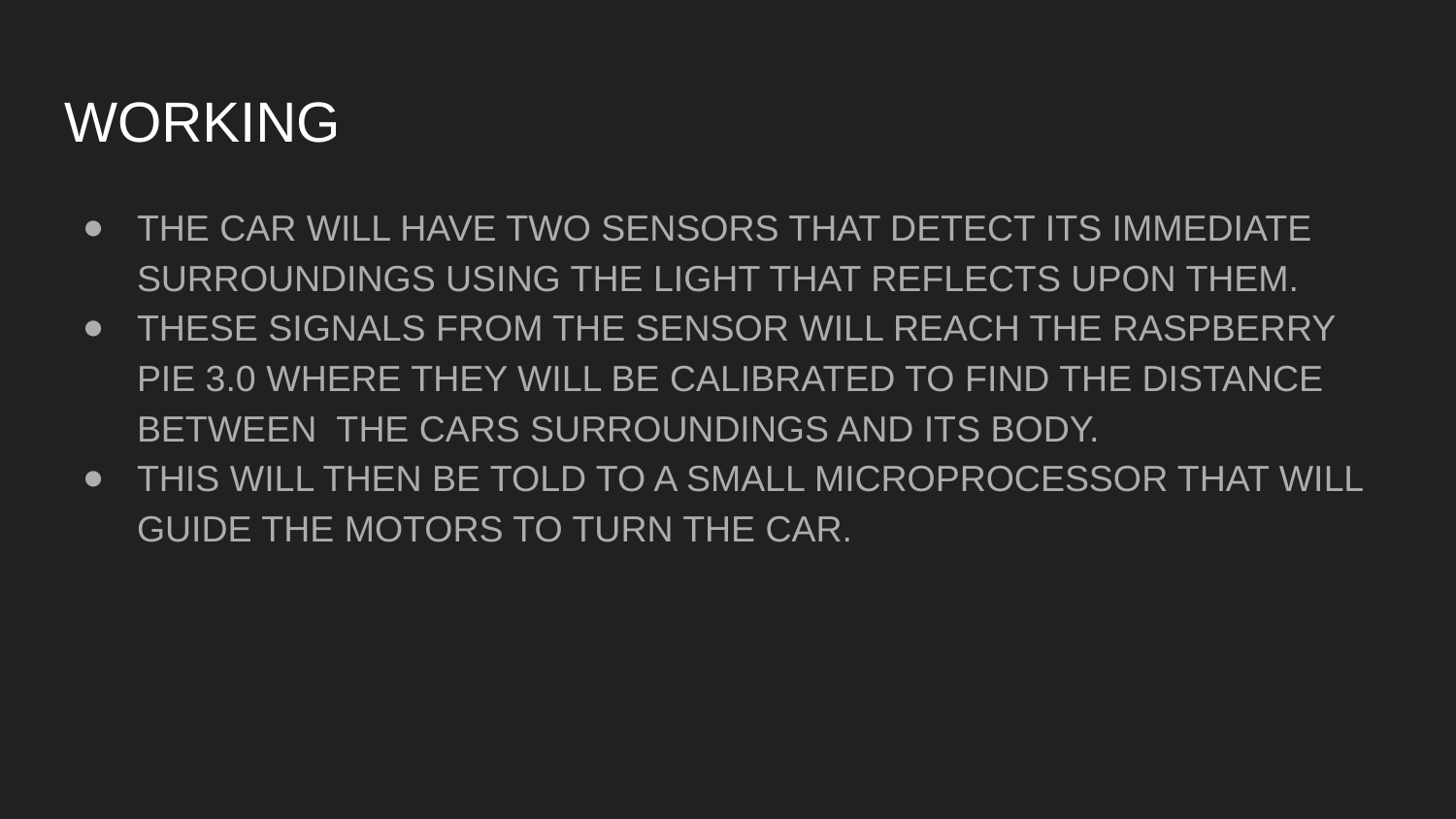

# WORKING
THE CAR WILL HAVE TWO SENSORS THAT DETECT ITS IMMEDIATE SURROUNDINGS USING THE LIGHT THAT REFLECTS UPON THEM.
THESE SIGNALS FROM THE SENSOR WILL REACH THE RASPBERRY PIE 3.0 WHERE THEY WILL BE CALIBRATED TO FIND THE DISTANCE BETWEEN  THE CARS SURROUNDINGS AND ITS BODY.
THIS WILL THEN BE TOLD TO A SMALL MICROPROCESSOR THAT WILL GUIDE THE MOTORS TO TURN THE CAR.